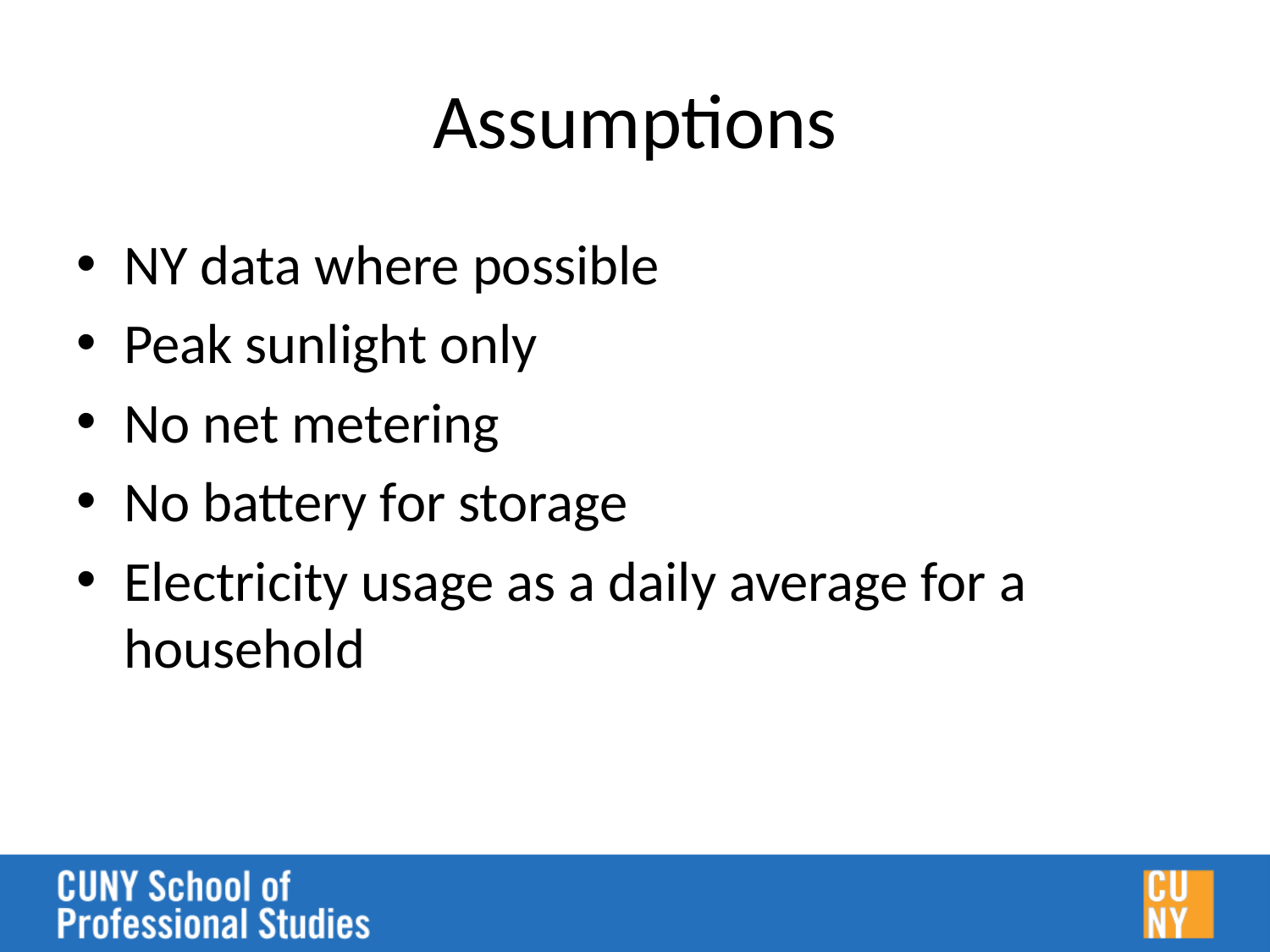

# Assumptions
NY data where possible
Peak sunlight only
No net metering
No battery for storage
Electricity usage as a daily average for a household